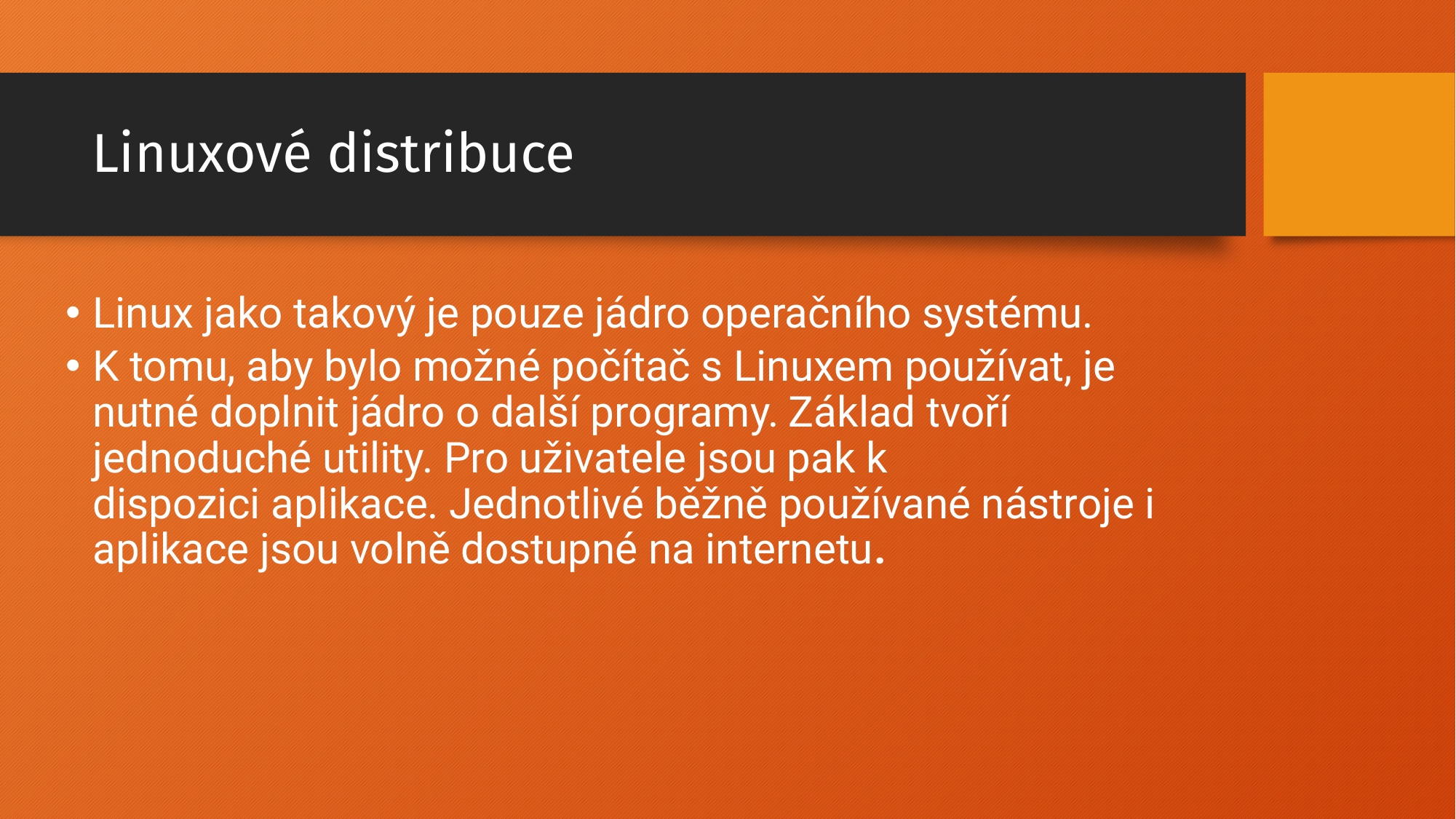

# Linuxové distribuce
Linux jako takový je pouze jádro operačního systému.
K tomu, aby bylo možné počítač s Linuxem používat, je nutné doplnit jádro o další programy. Základ tvoří jednoduché utility. Pro uživatele jsou pak k dispozici aplikace. Jednotlivé běžně používané nástroje i aplikace jsou volně dostupné na internetu.